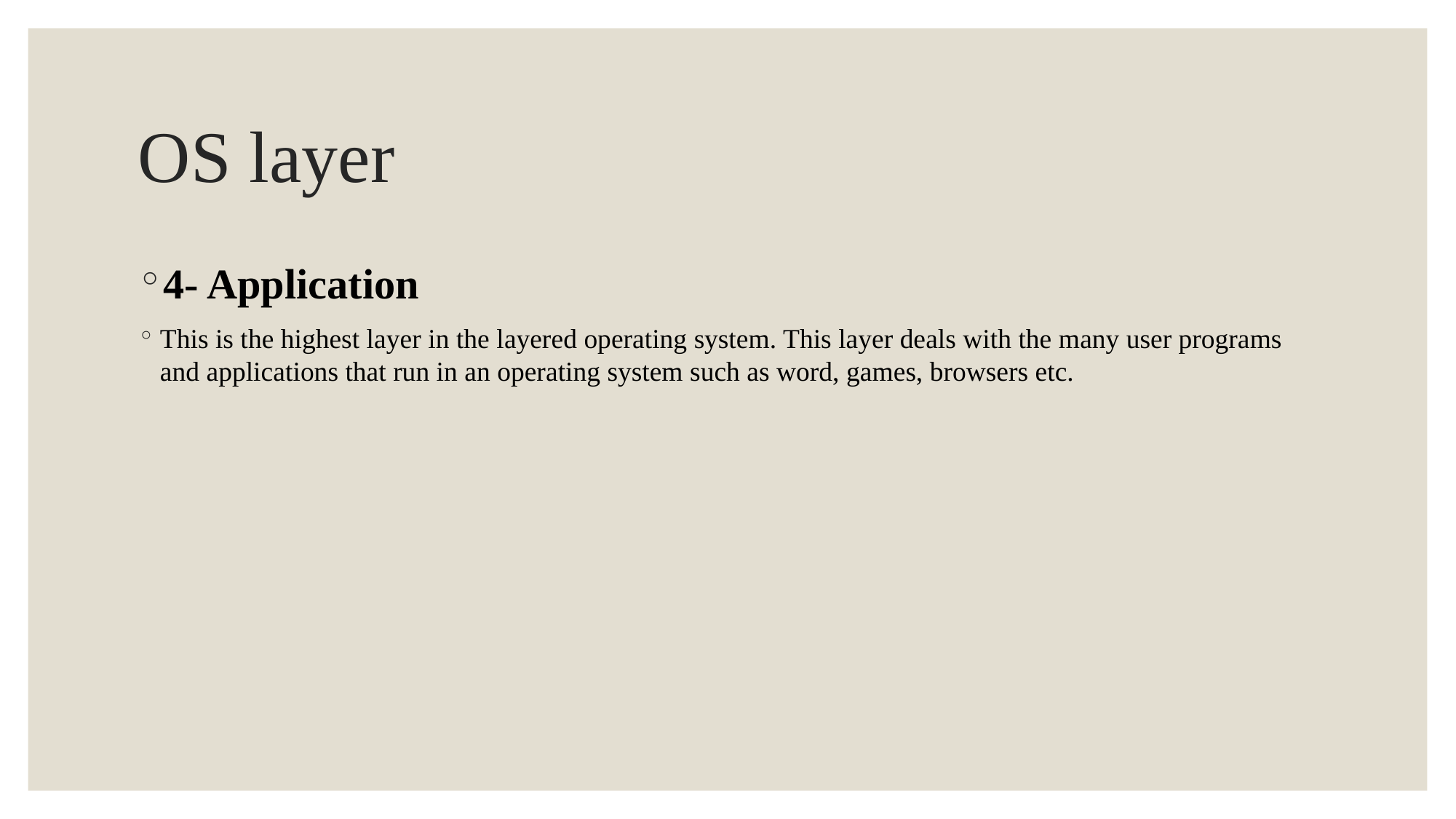

# OS layer
4- Application
This is the highest layer in the layered operating system. This layer deals with the many user programs and applications that run in an operating system such as word, games, browsers etc.